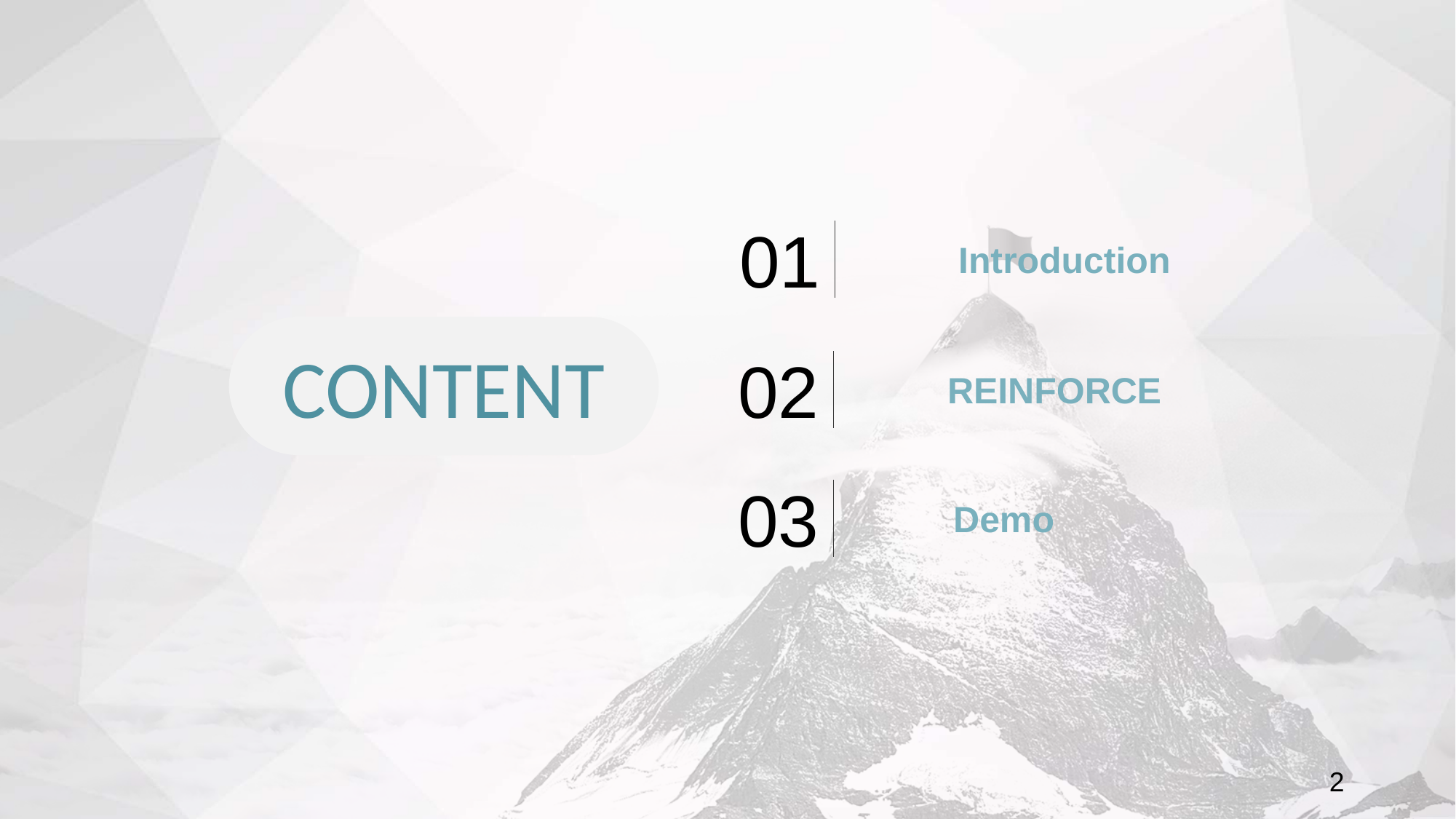

01
Introduction

CONTENT
02
REINFORCE
03
Demo
2